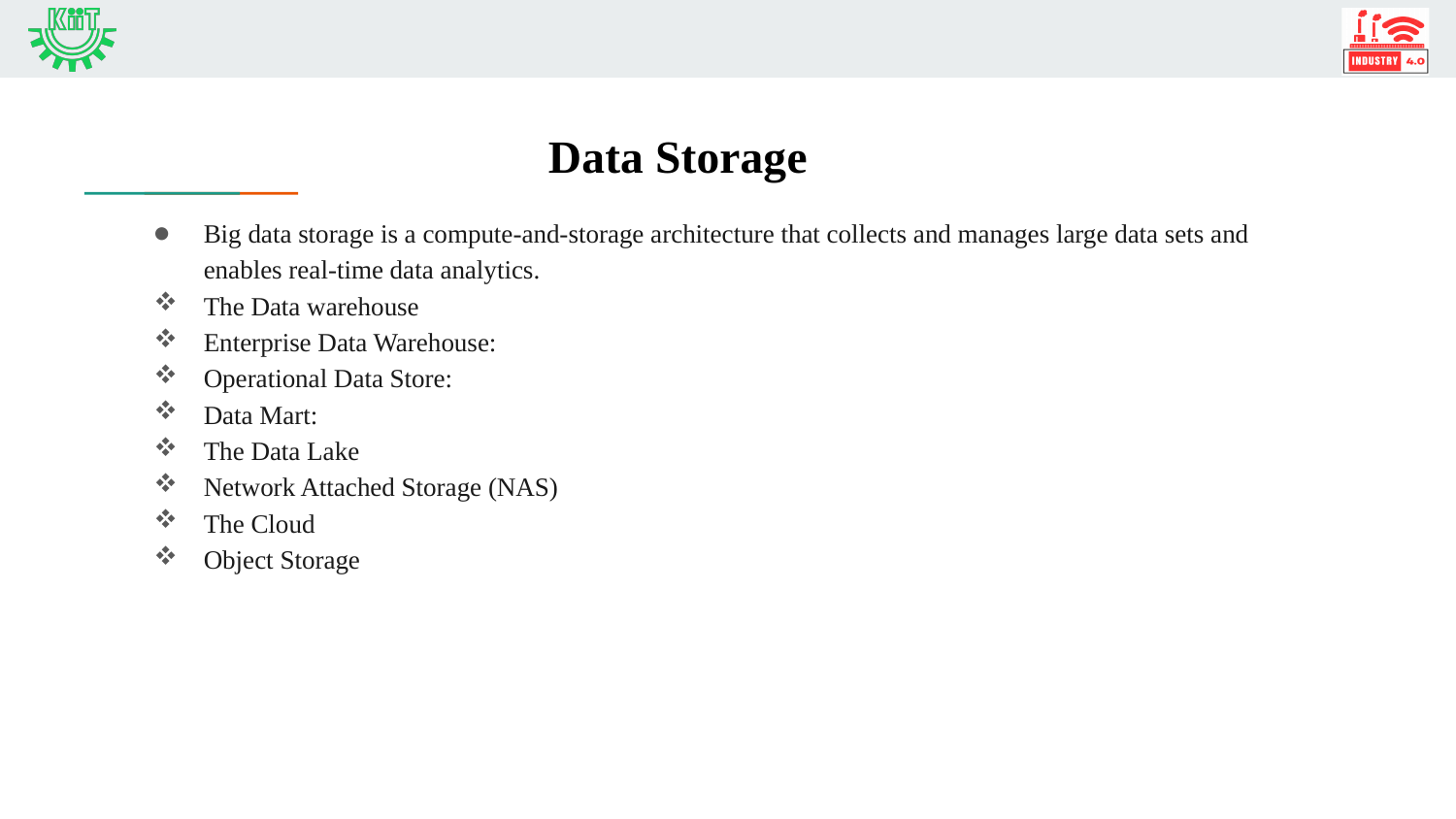

# Data Storage
Big data storage is a compute-and-storage architecture that collects and manages large data sets and enables real-time data analytics.
The Data warehouse
Enterprise Data Warehouse:
Operational Data Store:
Data Mart:
The Data Lake
Network Attached Storage (NAS)
The Cloud
Object Storage